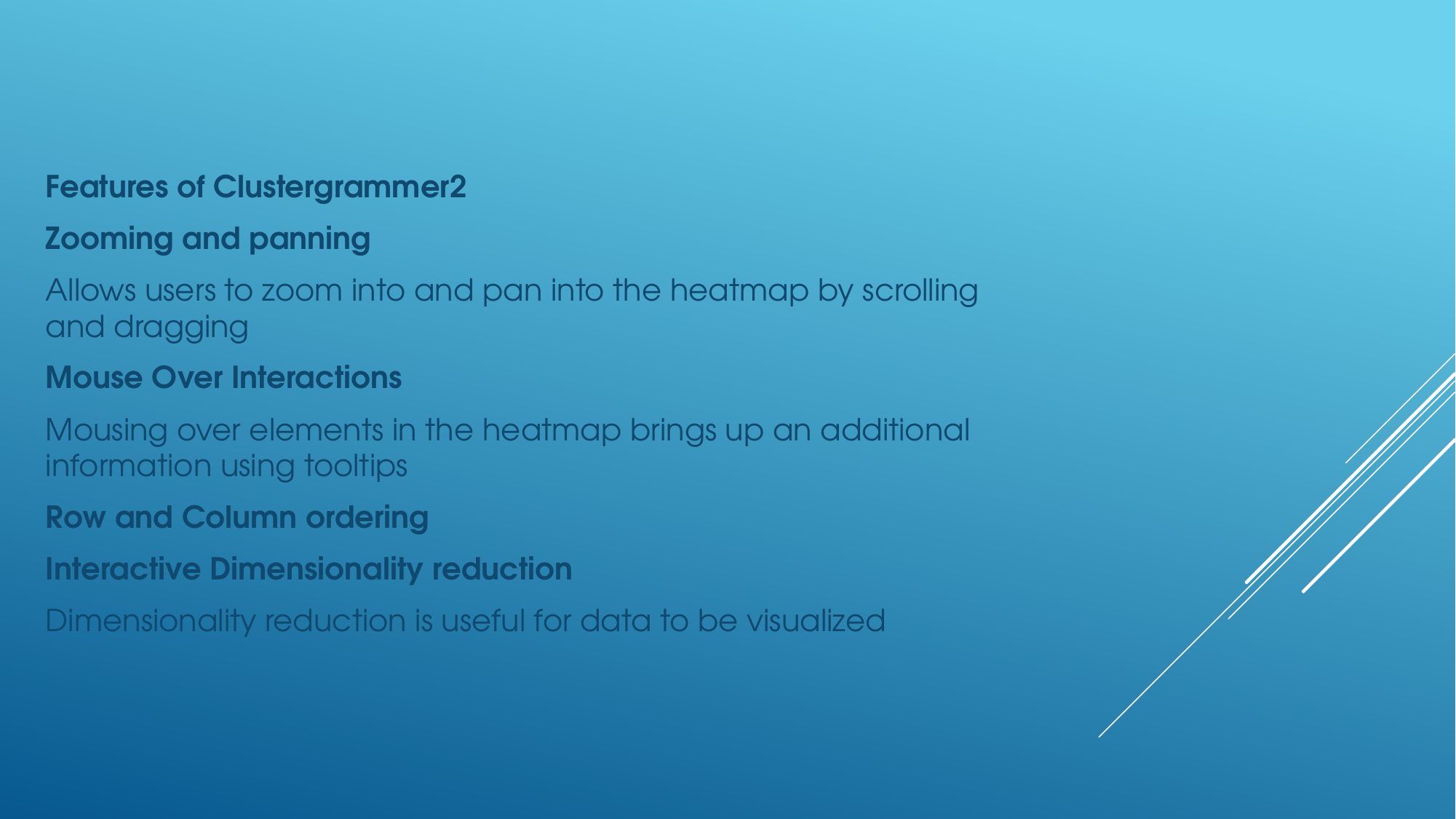

#
Features of Clustergrammer2
Zooming and panning
Allows users to zoom into and pan into the heatmap by scrolling and dragging
Mouse Over Interactions
Mousing over elements in the heatmap brings up an additional information using tooltips
Row and Column ordering
Interactive Dimensionality reduction
Dimensionality reduction is useful for data to be visualized